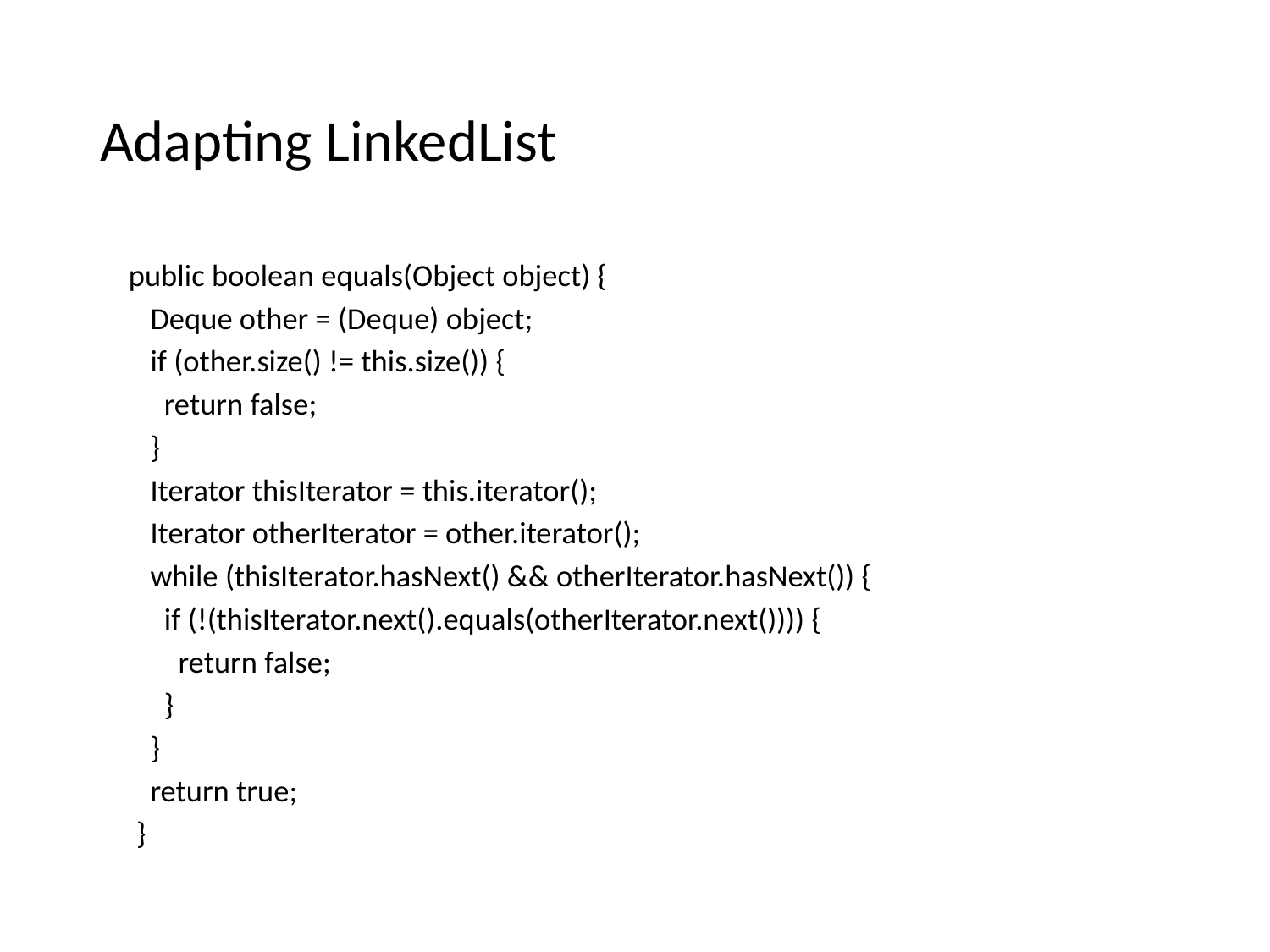

# Adapting LinkedList
 public boolean equals(Object object) {
    Deque other = (Deque) object;
    if (other.size() != this.size()) {
      return false;
    }
    Iterator thisIterator = this.iterator();
    Iterator otherIterator = other.iterator();
    while (thisIterator.hasNext() && otherIterator.hasNext()) {
      if (!(thisIterator.next().equals(otherIterator.next()))) {
        return false;
      }
    }
    return true;
  }